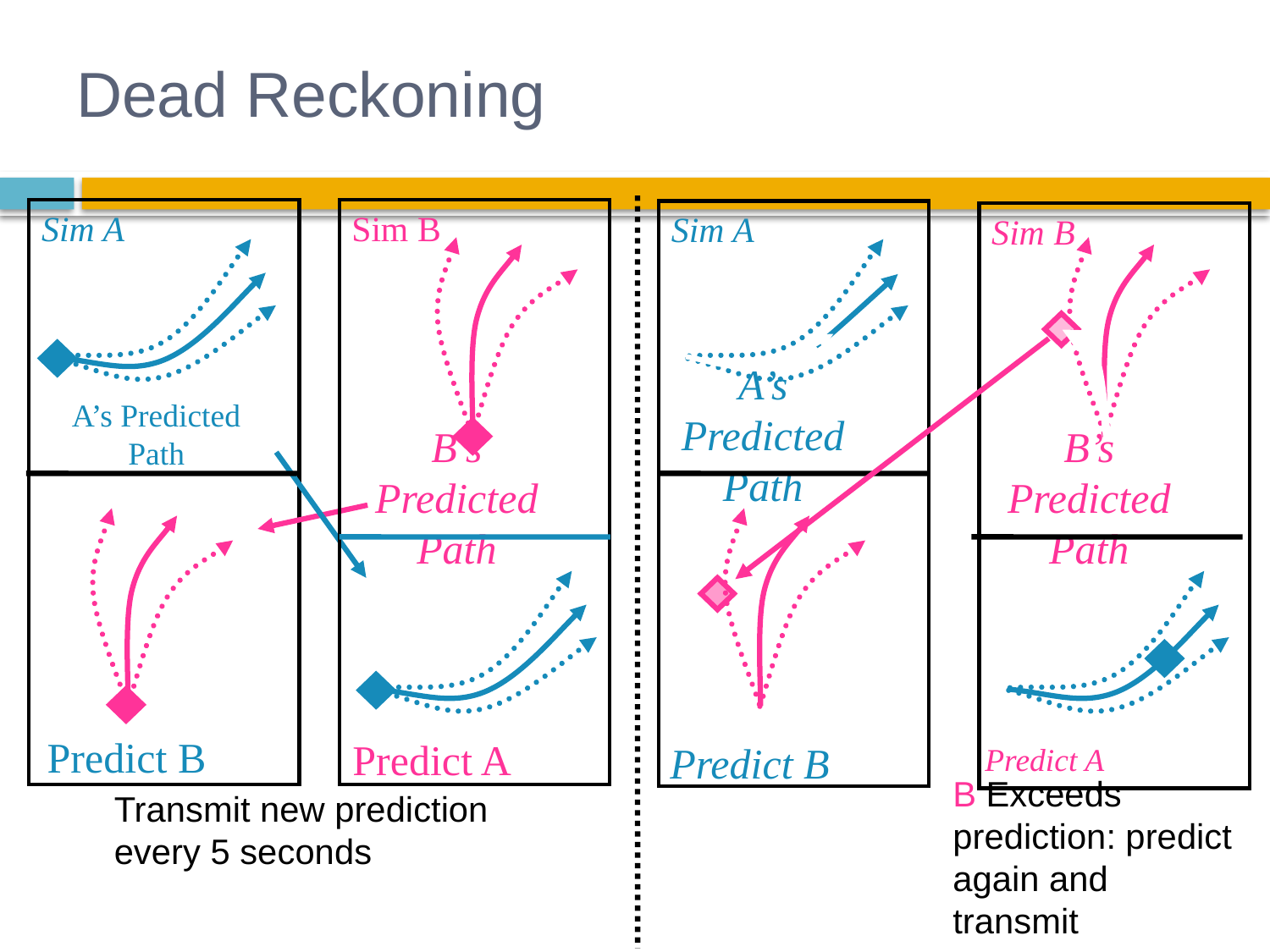

# Dead Reckoning

Sim A
Sim B
Sim A
Sim B

A’s Predicted Path
A’s Predicted Path

B’s Predicted Path
B’s Predicted Path

Predict B
Predict A
Predict A
Predict B
Transmit new prediction every 5 seconds
B Exceeds prediction: predict again and transmit